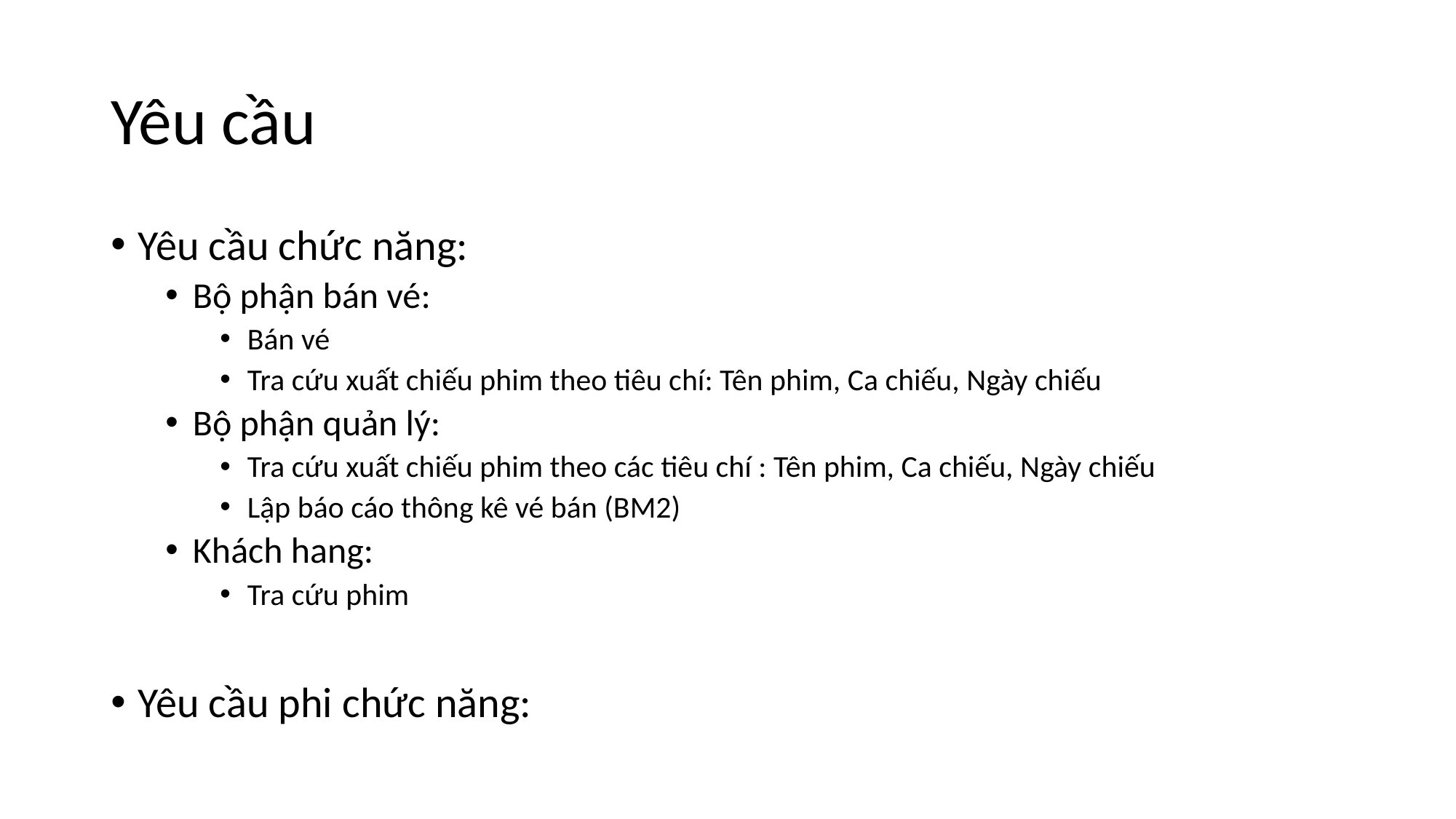

# Yêu cầu
Yêu cầu chức năng:
Bộ phận bán vé:
Bán vé
Tra cứu xuất chiếu phim theo tiêu chí: Tên phim, Ca chiếu, Ngày chiếu
Bộ phận quản lý:
Tra cứu xuất chiếu phim theo các tiêu chí : Tên phim, Ca chiếu, Ngày chiếu
Lập báo cáo thông kê vé bán (BM2)
Khách hang:
Tra cứu phim

Yêu cầu phi chức năng: